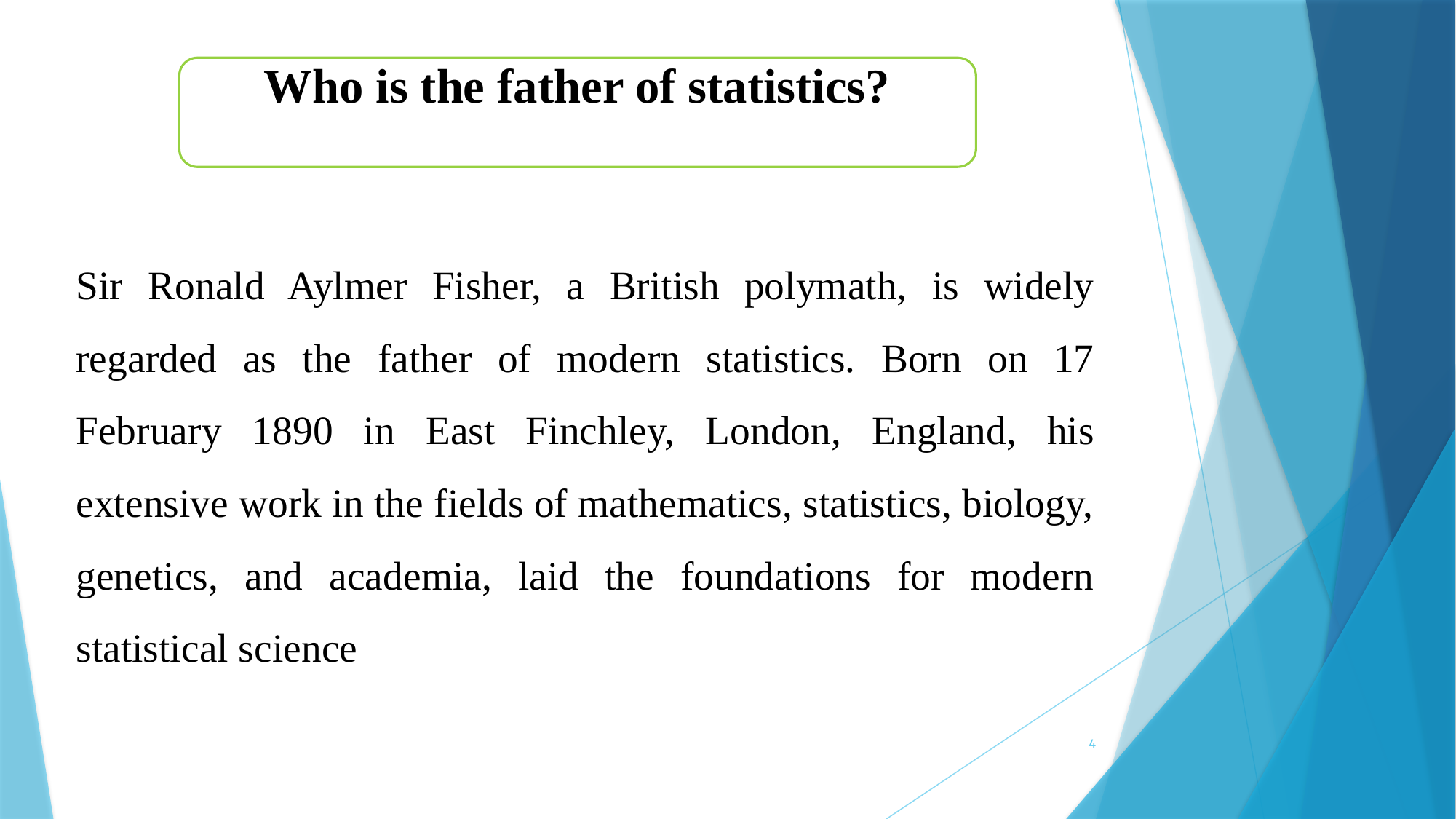

Who is the father of statistics?
# Sir Ronald Aylmer Fisher, a British polymath, is widely regarded as the father of modern statistics. Born on 17 February 1890 in East Finchley, London, England, his extensive work in the fields of mathematics, statistics, biology, genetics, and academia, laid the foundations for modern statistical science
4